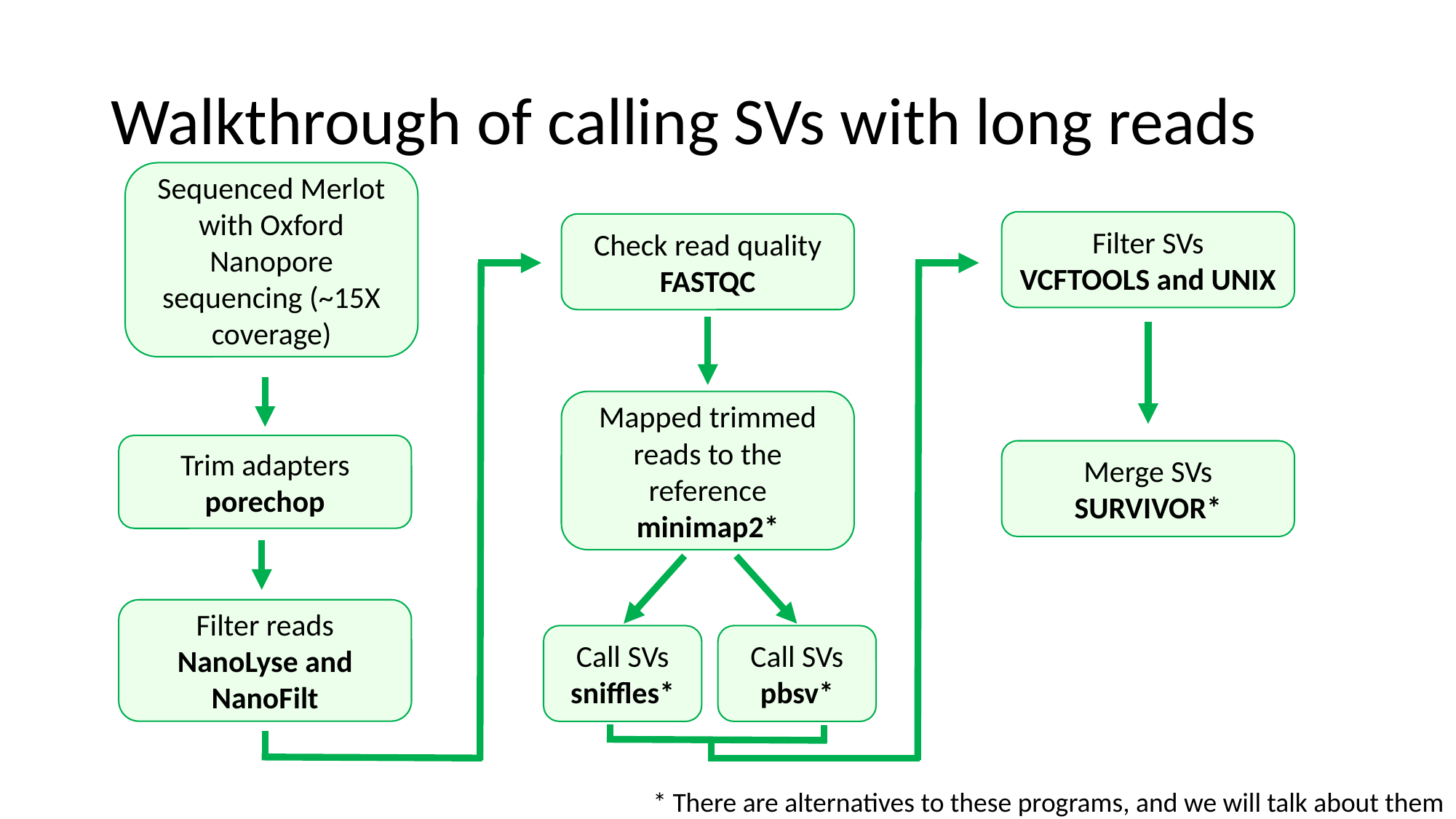

# Walkthrough of calling SVs with long reads
Sequenced Merlot with Oxford Nanopore sequencing (~15X coverage)
Filter SVs
VCFTOOLS and UNIX
Check read quality
FASTQC
Mapped trimmed reads to the reference
minimap2*
Trim adapters porechop
Merge SVs
SURVIVOR*
Filter reads NanoLyse and NanoFilt
Call SVs
sniffles*
Call SVs pbsv*
* There are alternatives to these programs, and we will talk about them